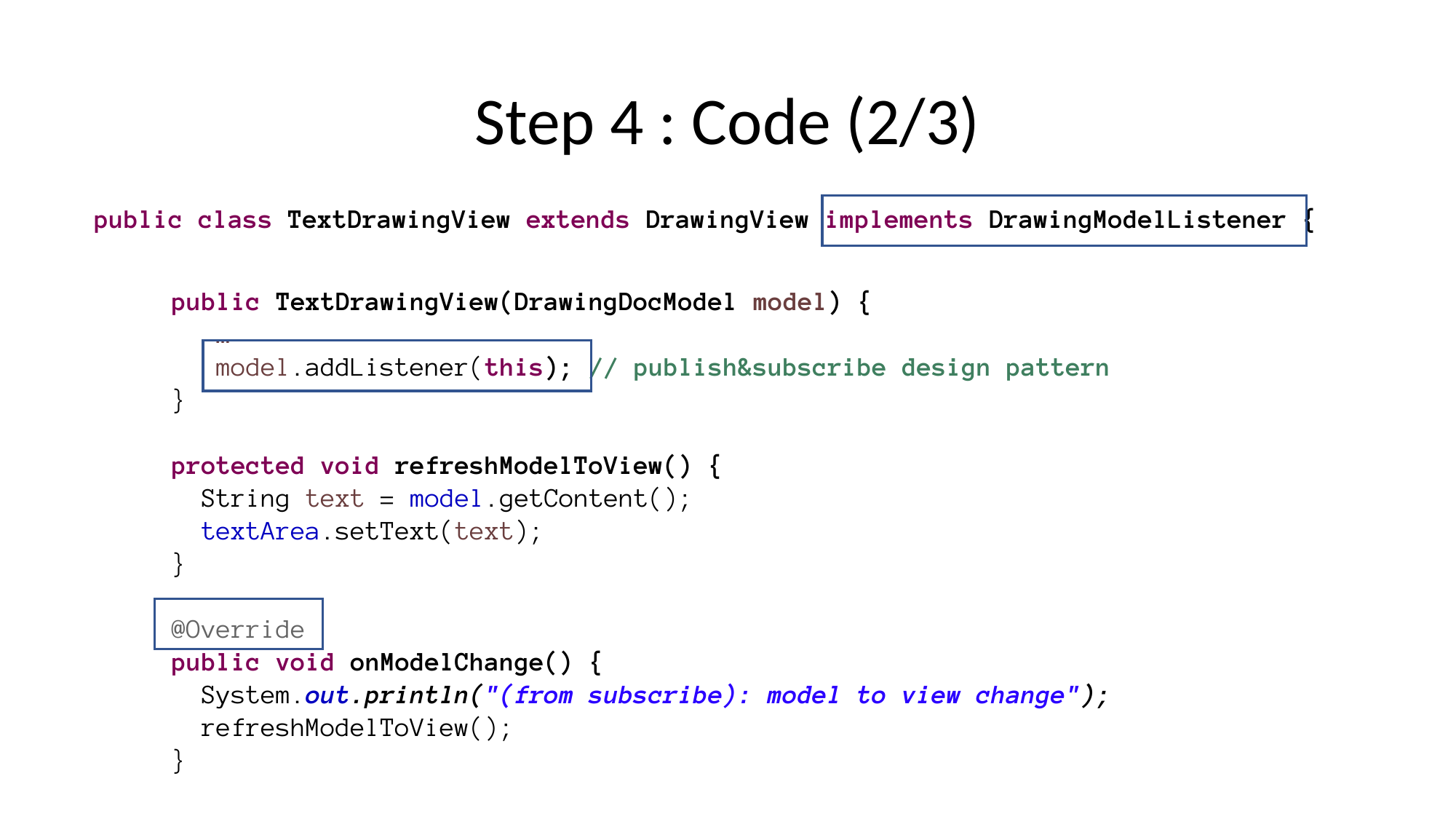

# Step 4 : Code (2/3)
public class TextDrawingView extends DrawingView implements DrawingModelListener {

public TextDrawingView(DrawingDocModel model) {
   …
   model.addListener(this); // publish&subscribe design pattern
}

protected void refreshModelToView() {
  String text = model.getContent();
  textArea.setText(text);
}

@Override
public void onModelChange() {
  System.out.println("(from subscribe): model to view change");
  refreshModelToView();
}